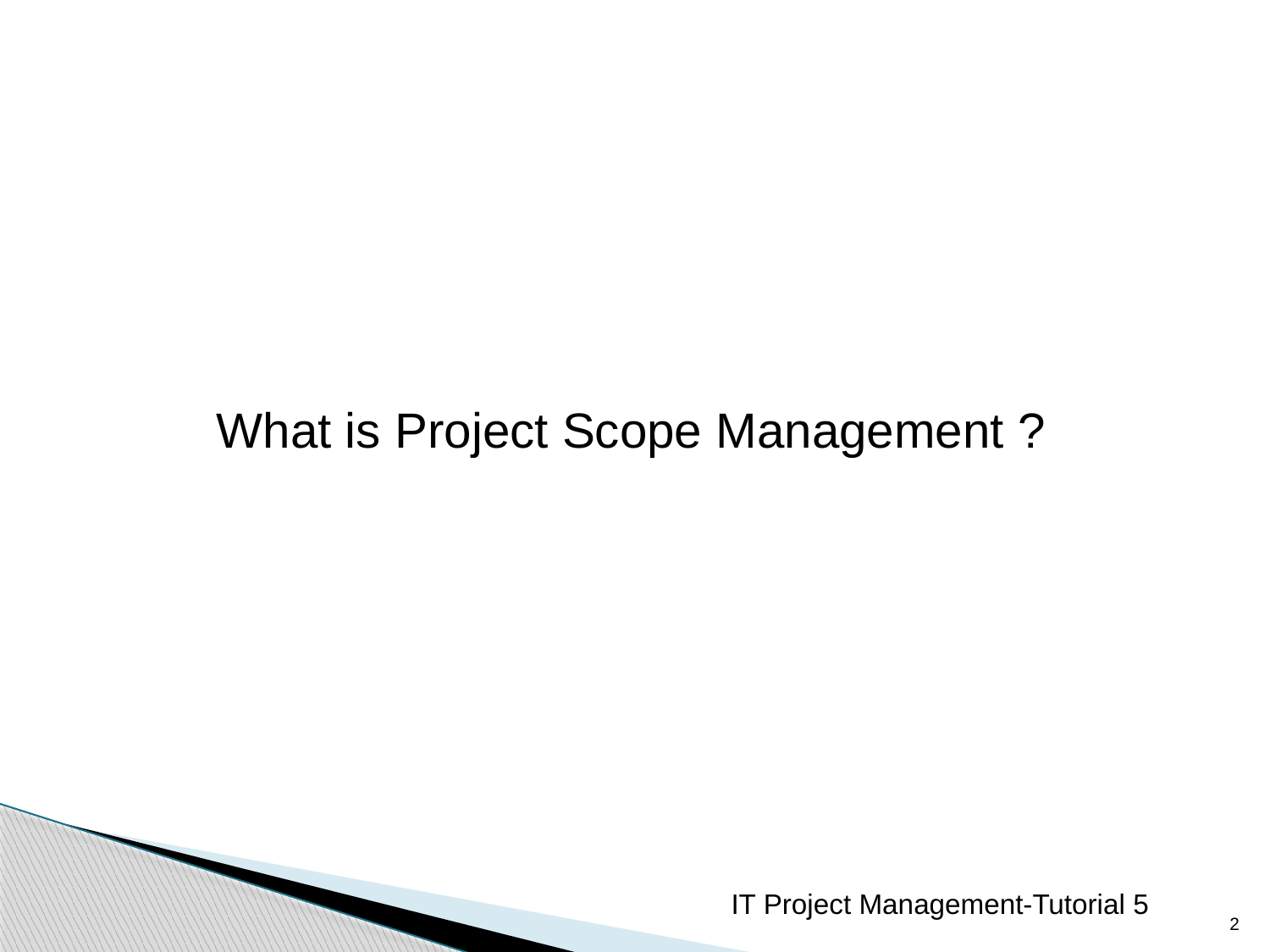

What is Project Scope Management ?

2
IT Project Management-Tutorial 5